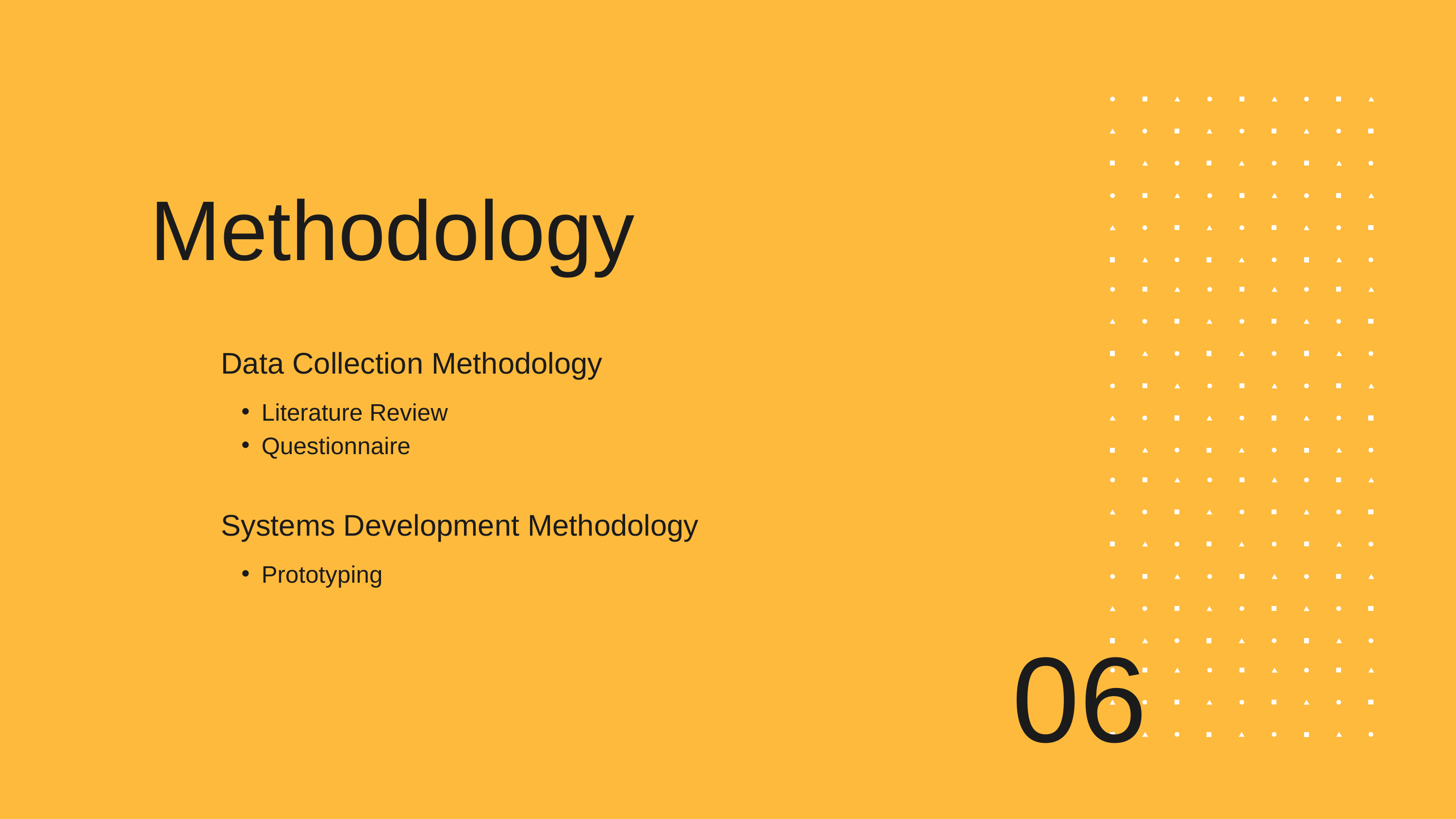

Methodology
Data Collection Methodology
Literature Review
Questionnaire
Systems Development Methodology
Prototyping
06